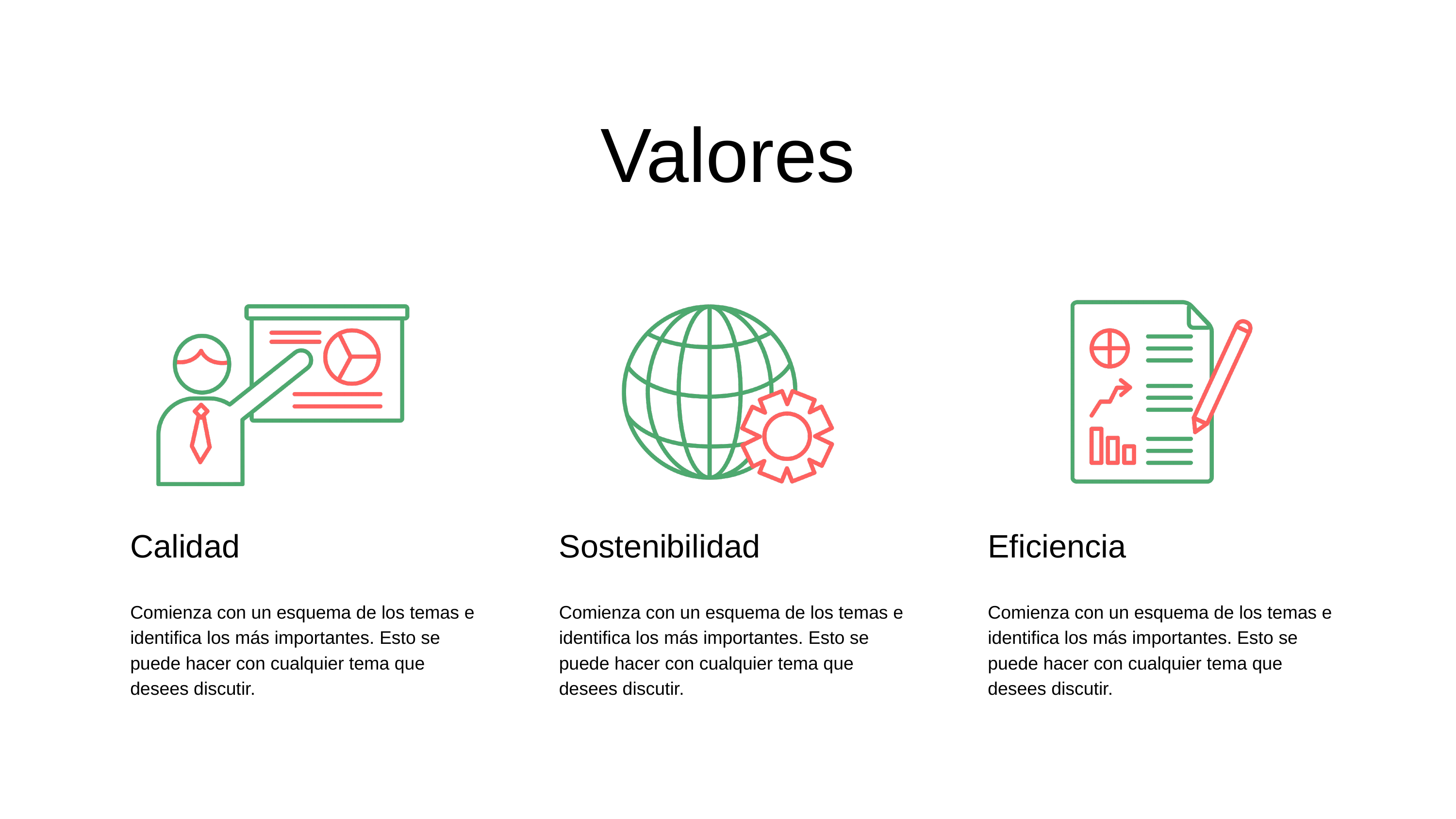

Valores

Calidad
Comienza con un esquema de los temas e identifica los más importantes. Esto se puede hacer con cualquier tema que desees discutir.
Sostenibilidad
Comienza con un esquema de los temas e identifica los más importantes. Esto se puede hacer con cualquier tema que desees discutir.
Eficiencia
Comienza con un esquema de los temas e identifica los más importantes. Esto se puede hacer con cualquier tema que desees discutir.